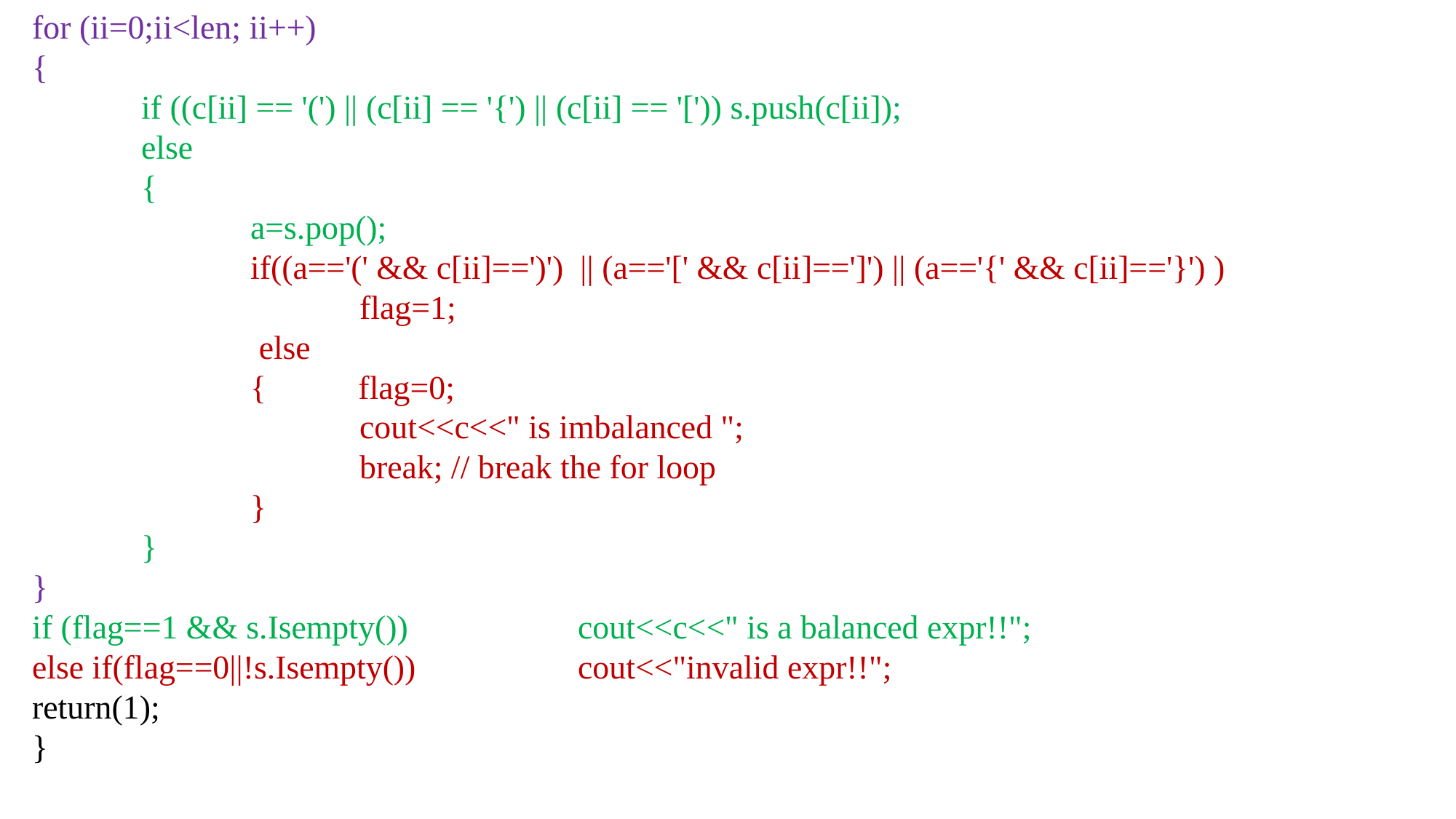

for (ii=0;ii<len; ii++)
{
	if ((c[ii] == '(') || (c[ii] == '{') || (c[ii] == '[')) s.push(c[ii]);
	else
	{
		a=s.pop();
		if((a=='(' && c[ii]==')')  || (a=='[' && c[ii]==']') || (a=='{' && c[ii]=='}') )                			flag=1;
		 else
		{           flag=0;
			cout<<c<<" is imbalanced ";
			break; // break the for loop
		}
	}
}
if (flag==1 && s.Isempty())        	cout<<c<<" is a balanced expr!!";
else if(flag==0||!s.Isempty()) 	    	cout<<"invalid expr!!";
return(1);
}